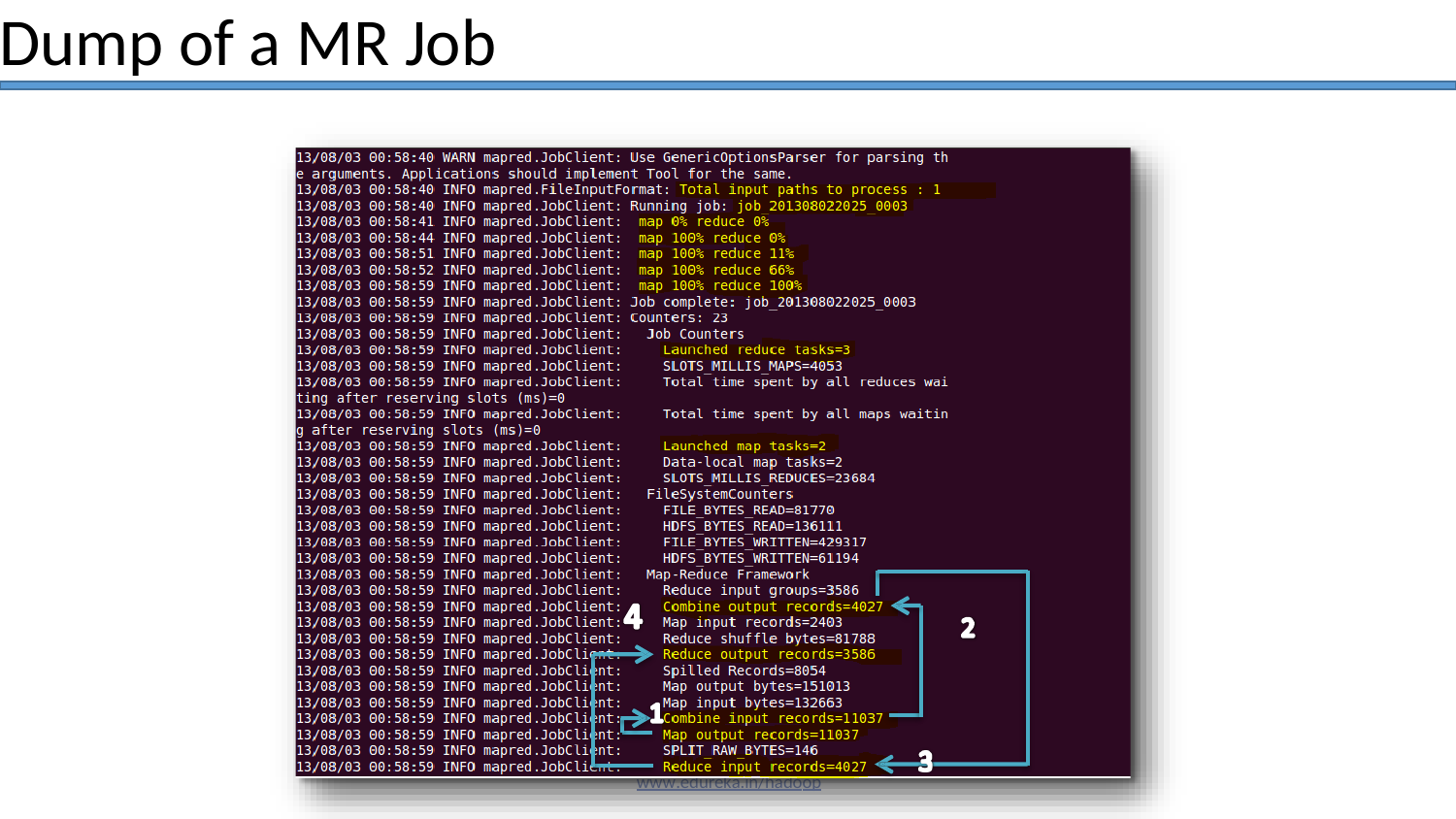

# Dump of a MR Job

www.edureka.in/hadoop